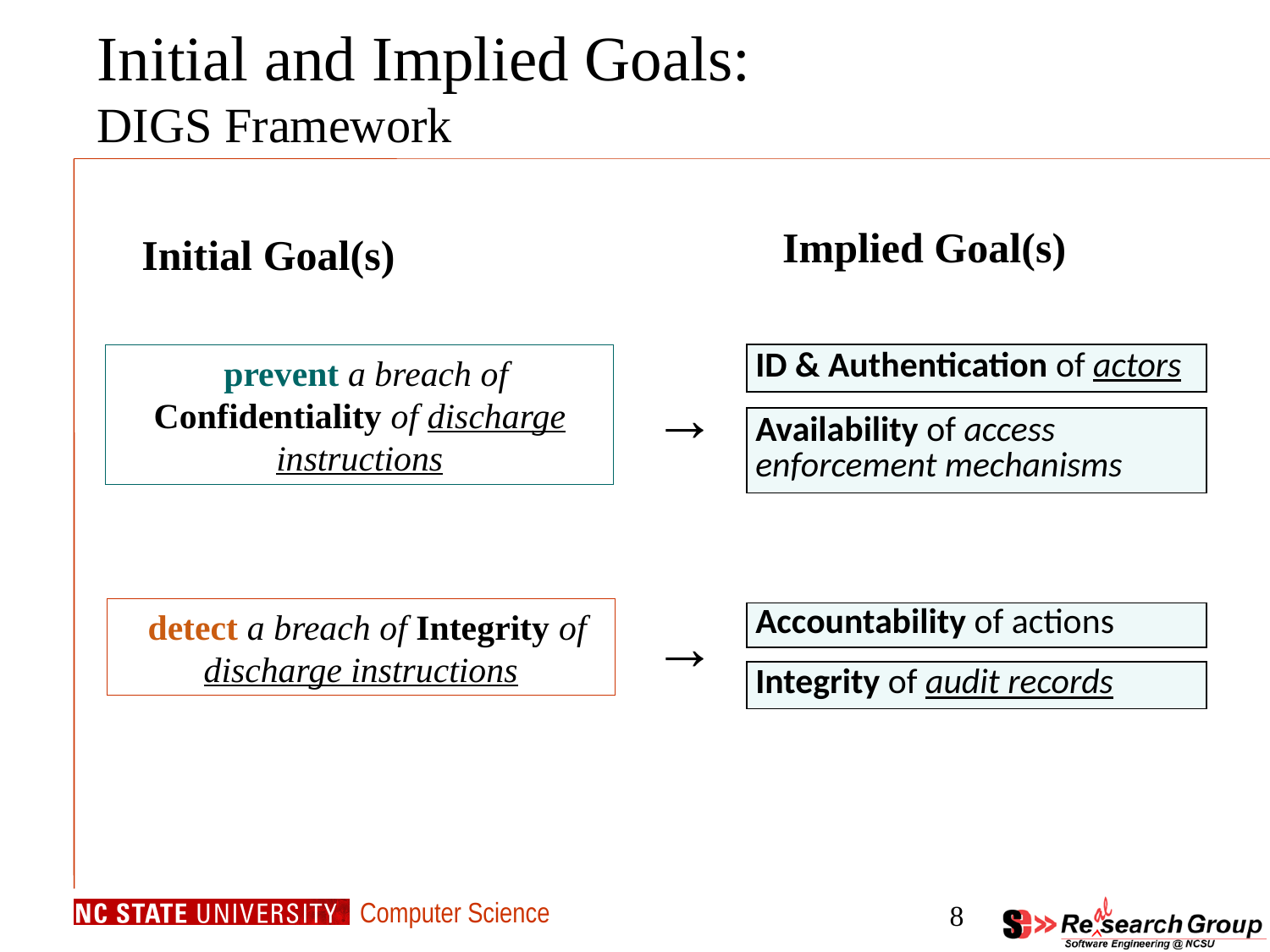

# Initial and Implied Goals: DIGS Framework
Implied Goal(s)
Initial Goal(s)
prevent a breach of Confidentiality of discharge instructions
| ID & Authentication of actors |
| --- |
→
| Availability of access enforcement mechanisms |
| --- |
detect a breach of Integrity of discharge instructions
→
| Accountability of actions |
| --- |
| Integrity of audit records |
| --- |
8